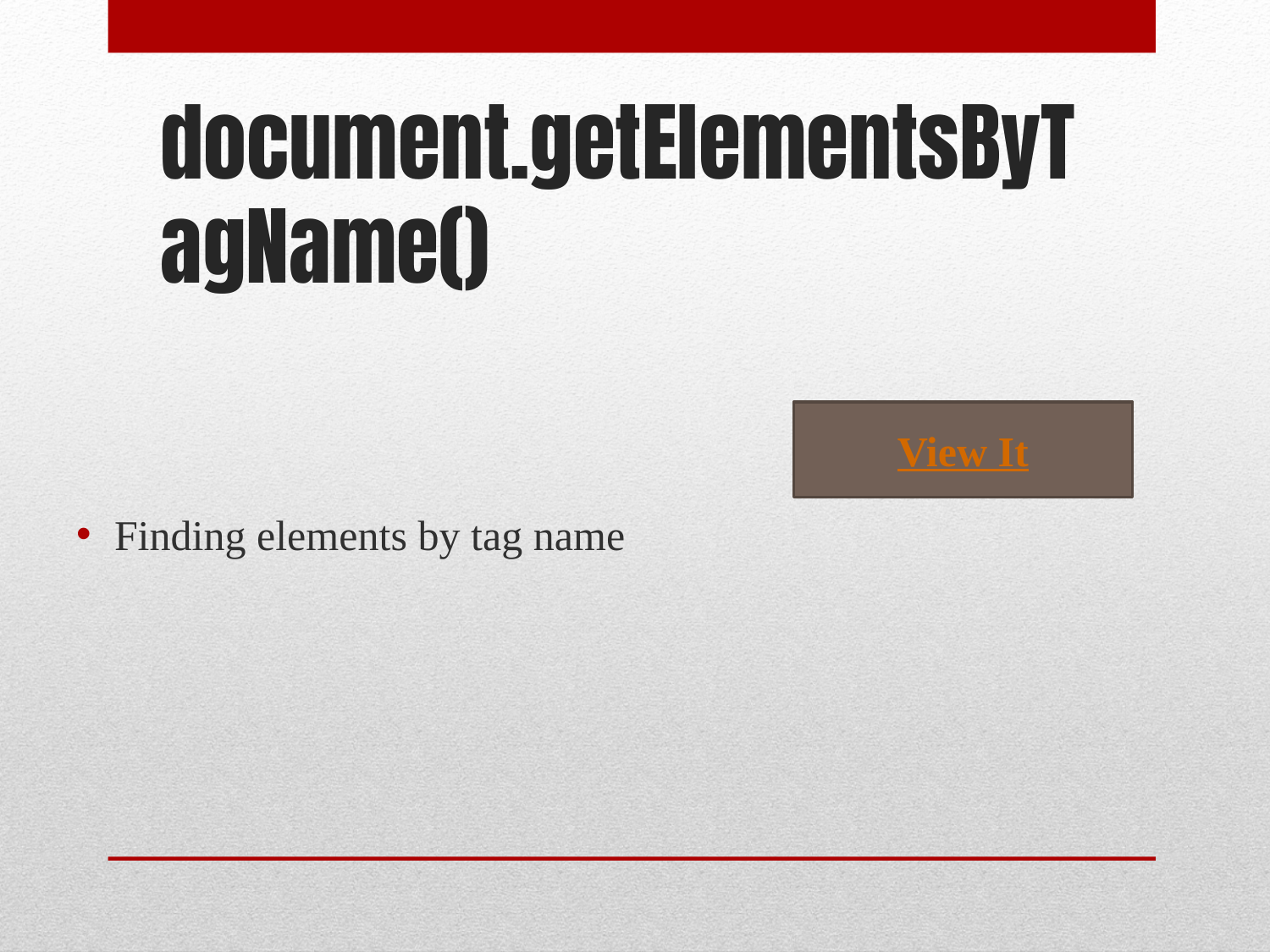

# document.getElementsByTagName()
Finding elements by tag name

View It